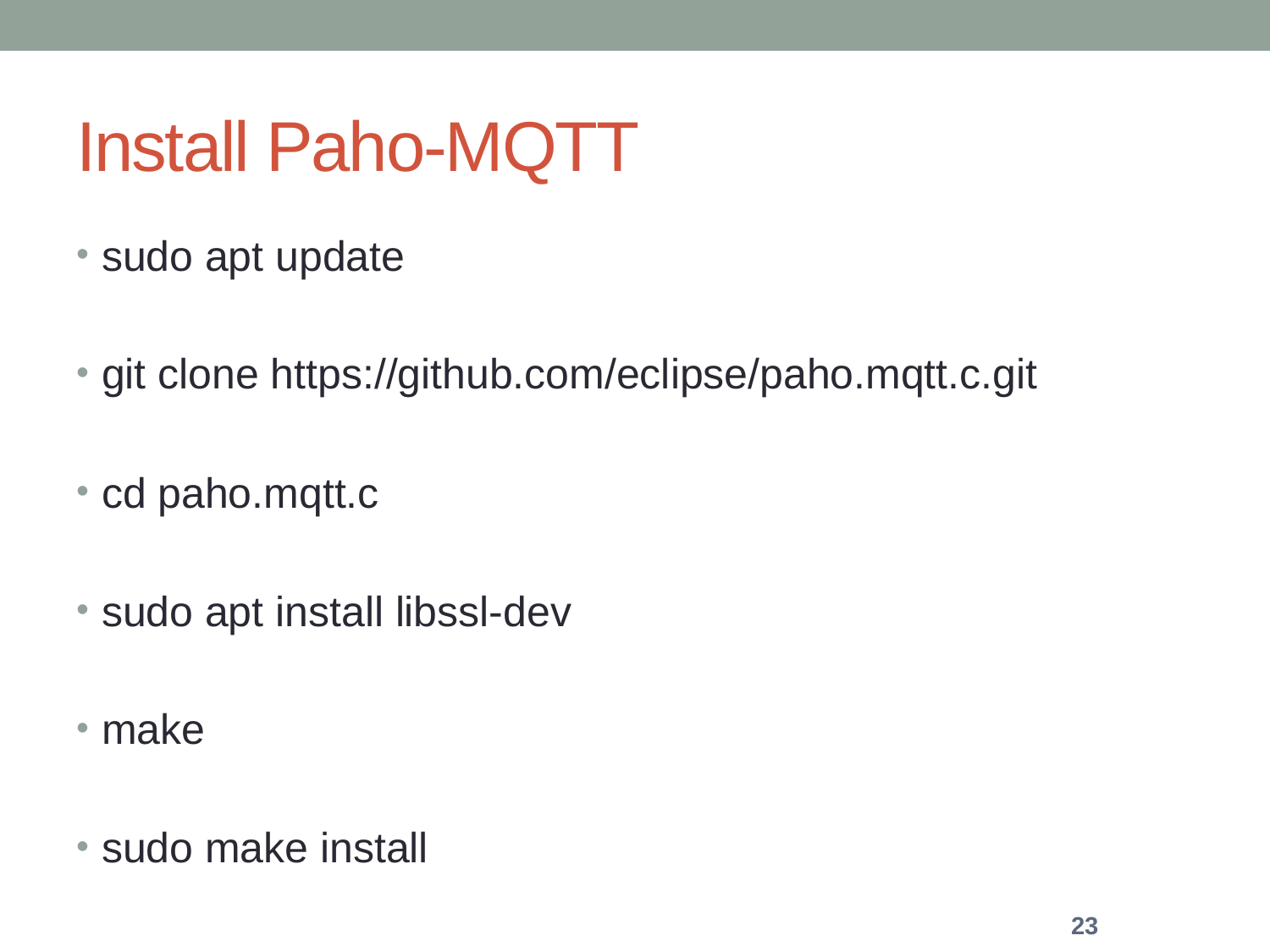

# Install Paho-MQTT
sudo apt update

git clone https://github.com/eclipse/paho.mqtt.c.git

cd paho.mqtt.c

sudo apt install libssl-dev

make

sudo make install
23